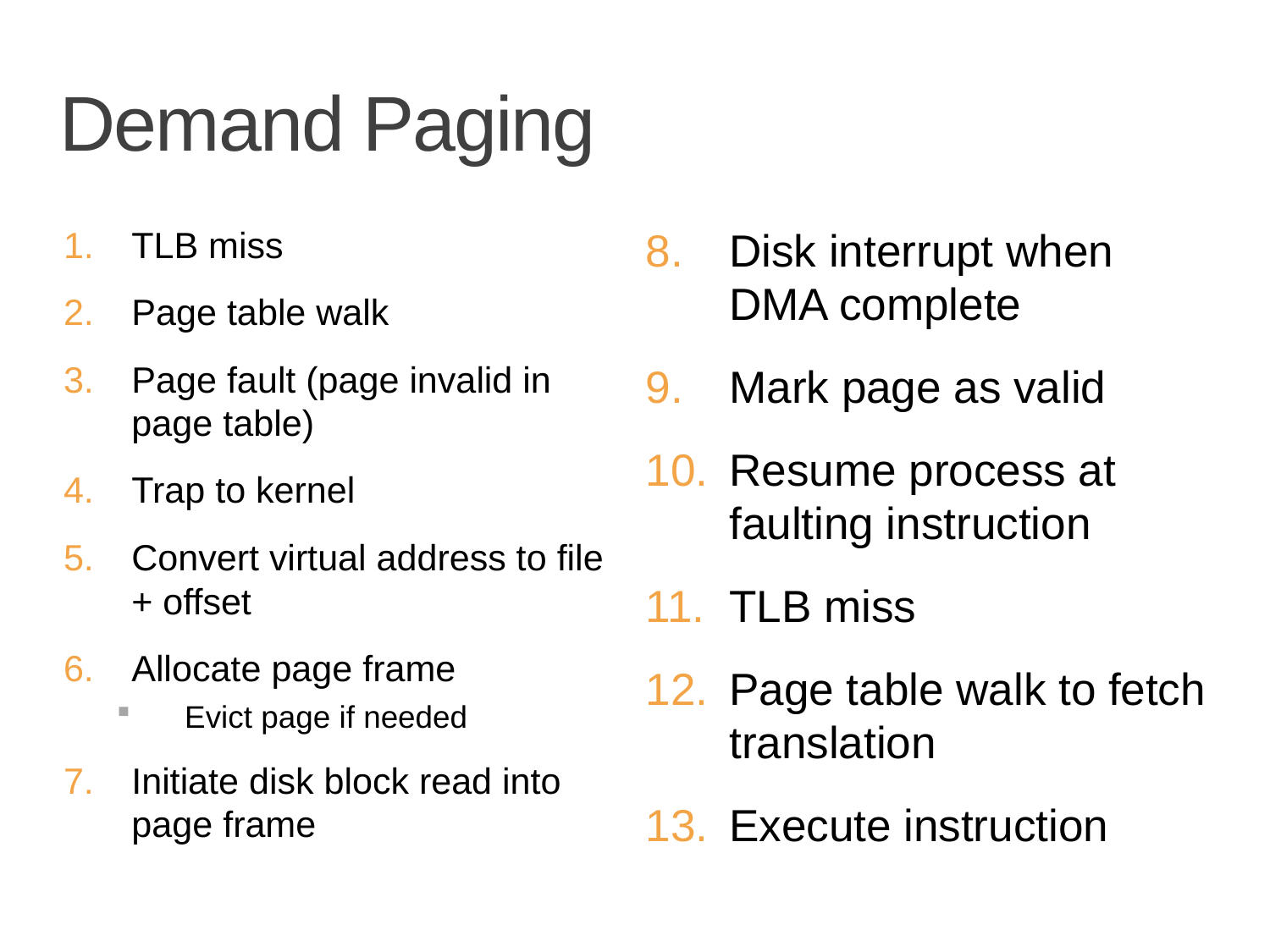

# Demand Paging
TLB miss
Page table walk
Page fault (page invalid in page table)
Trap to kernel
Convert virtual address to file + offset
Allocate page frame
Evict page if needed
Initiate disk block read into page frame

Disk interrupt when DMA complete
Mark page as valid
Resume process at faulting instruction
TLB miss
Page table walk to fetch translation
Execute instruction